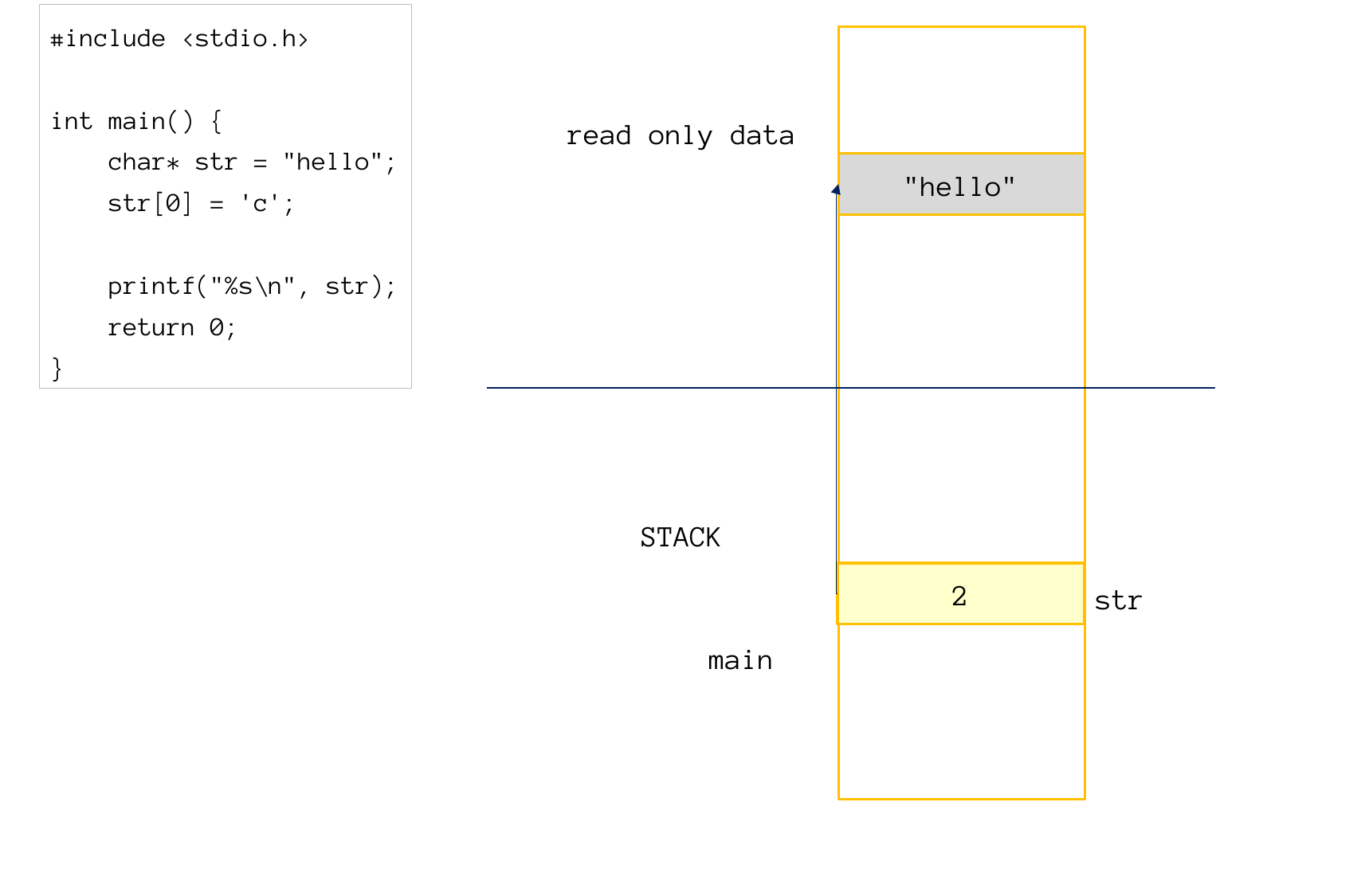

#include <stdio.h>

int main() {
    char* str = "hello";
    str[0] = 'c';

    printf("%s\n", str);
    return 0;
}

read only data
"hello"
STACK
2
str
main